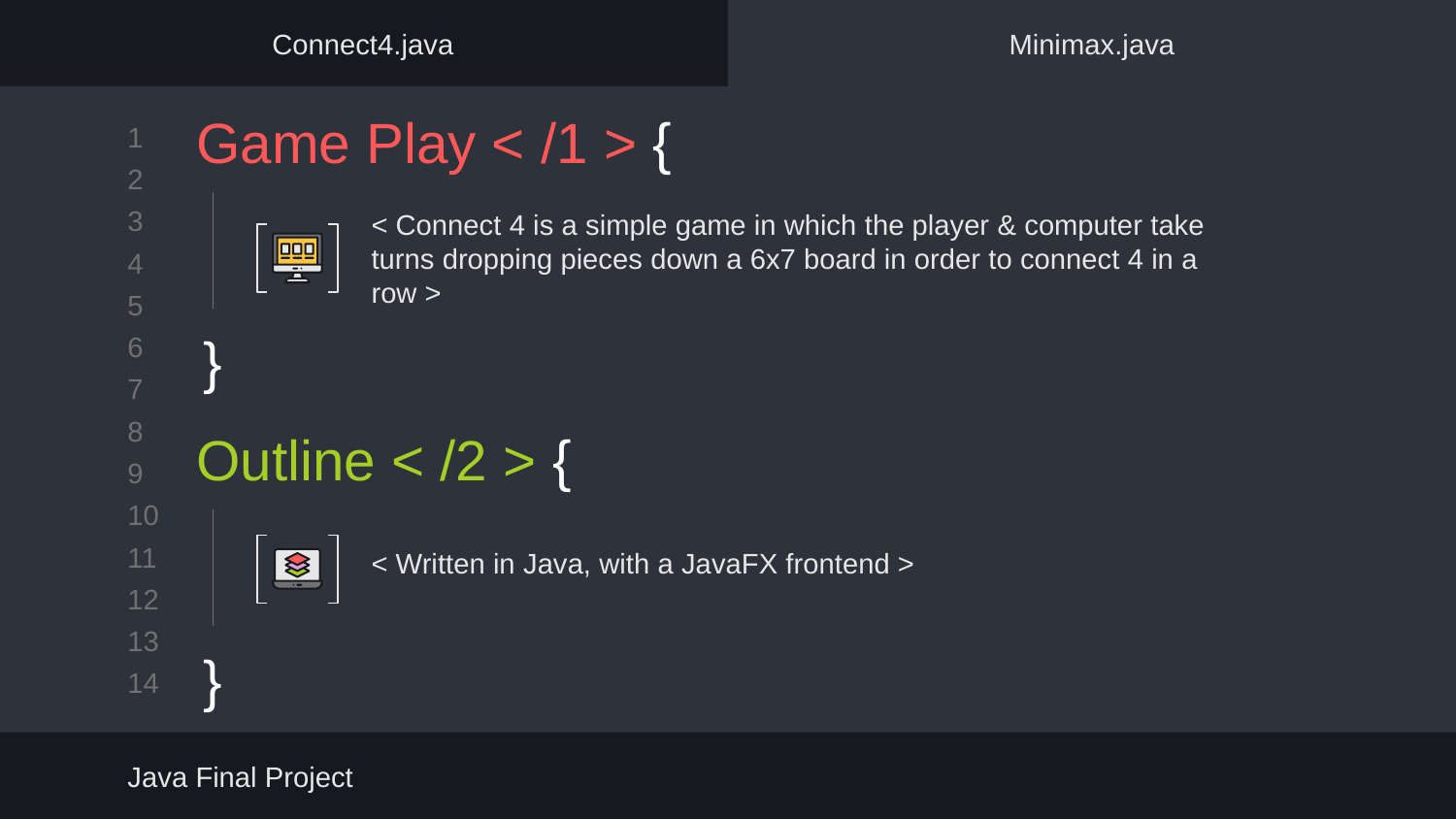

Connect4.java
Minimax.java
# Game Play < /1 > {
}
< Connect 4 is a simple game in which the player & computer take turns dropping pieces down a 6x7 board in order to connect 4 in a row >

Outline < /2 > {
< Written in Java, with a JavaFX frontend >
}

Java Final Project